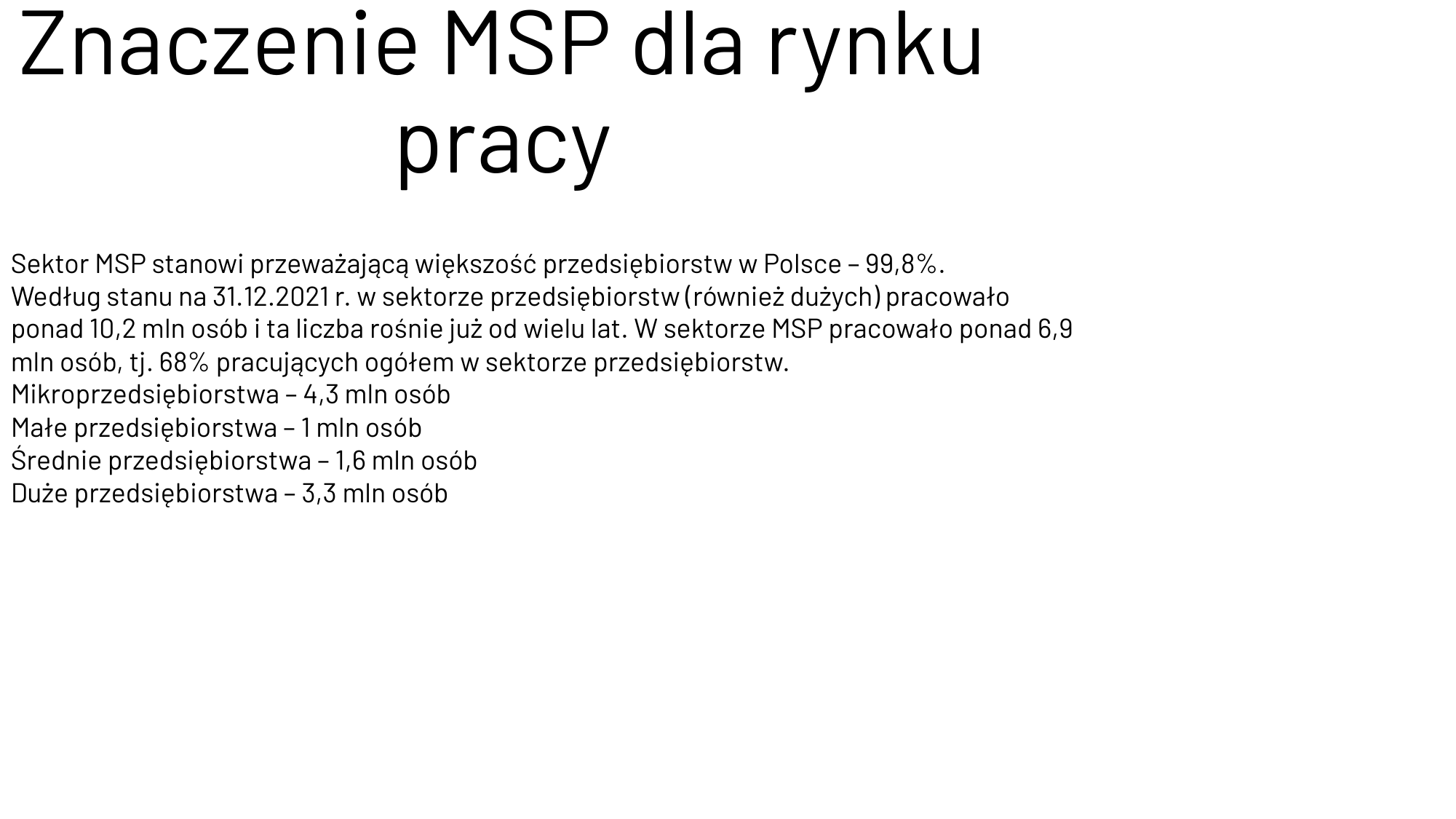

# Znaczenie MSP dla rynku pracy
Sektor MSP stanowi przeważającą większość przedsiębiorstw w Polsce – 99,8%.
Według stanu na 31.12.2021 r. w sektorze przedsiębiorstw (również dużych) pracowało ponad 10,2 mln osób i ta liczba rośnie już od wielu lat. W sektorze MSP pracowało ponad 6,9 mln osób, tj. 68% pracujących ogółem w sektorze przedsiębiorstw.
Mikroprzedsiębiorstwa – 4,3 mln osób
Małe przedsiębiorstwa – 1 mln osób
Średnie przedsiębiorstwa – 1,6 mln osób
Duże przedsiębiorstwa – 3,3 mln osób